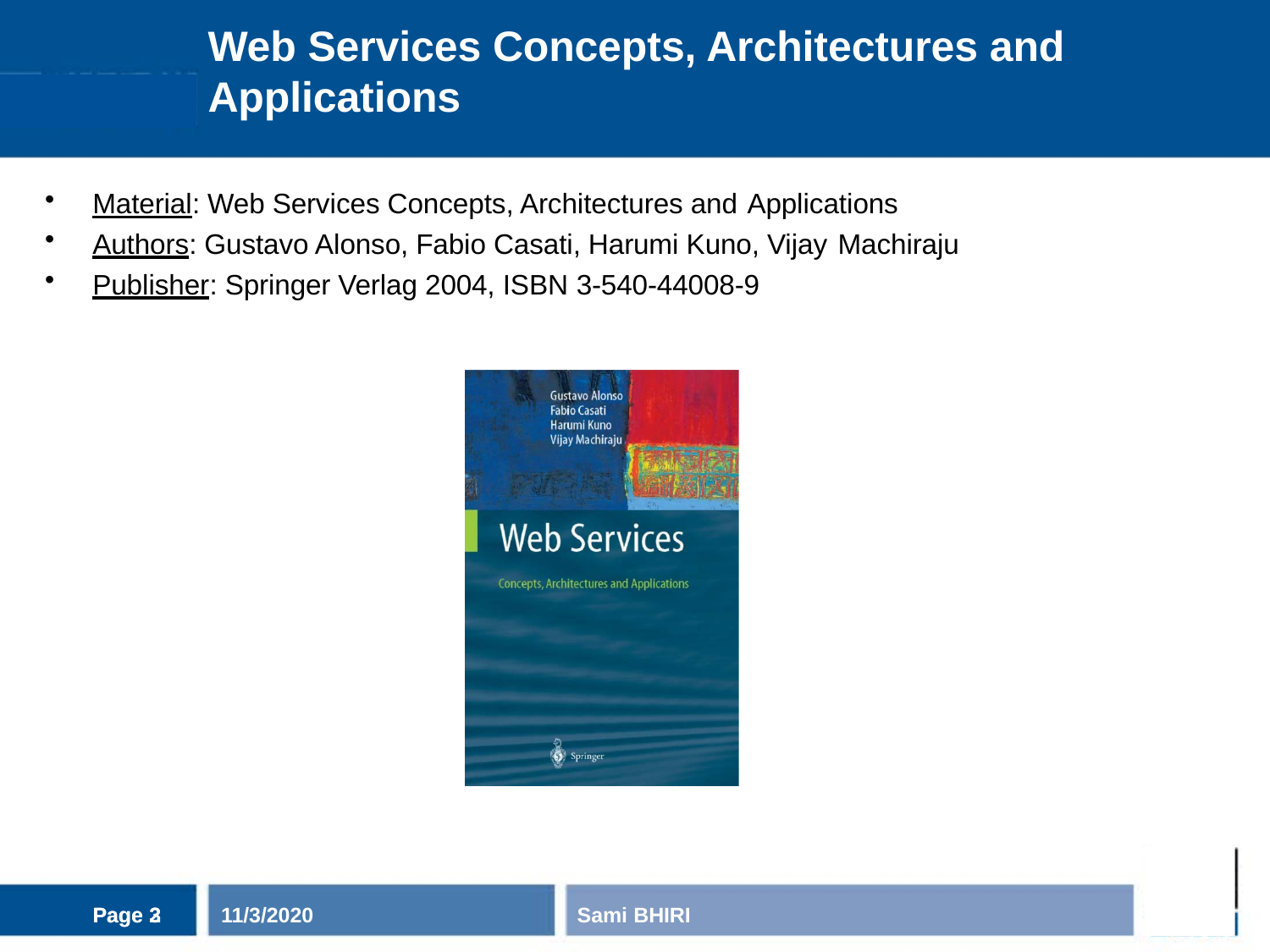

# Web Services Concepts, Architectures and  Applications

Material: Web Services Concepts, Architectures and Applications
Authors: Gustavo Alonso, Fabio Casati, Harumi Kuno, Vijay Machiraju
Publisher: Springer Verlag 2004, ISBN 3-540-44008-9

Page 2
Page 3
11/3/2020
Sami BHIRI